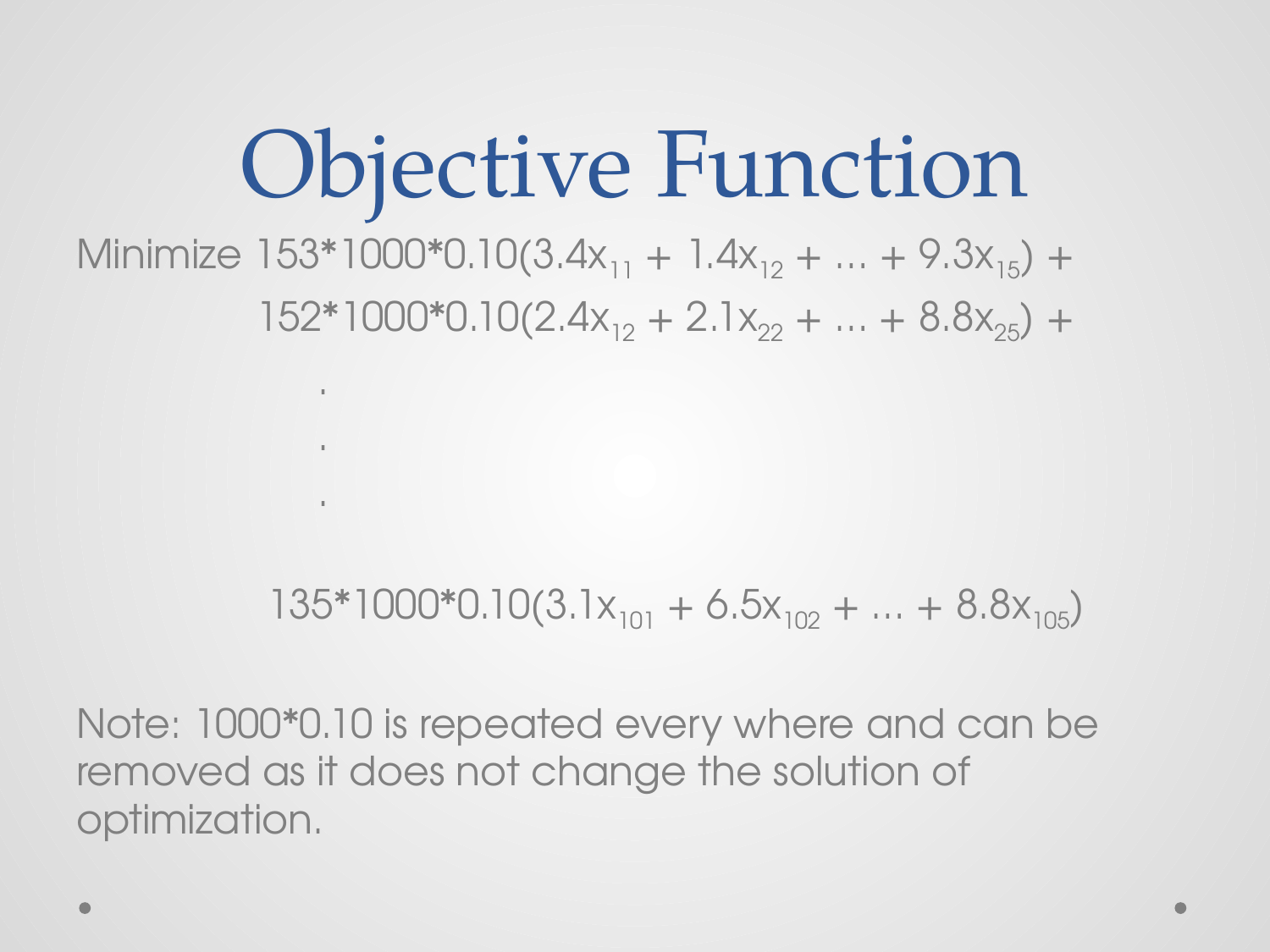

# Objective Function
Minimize 153*1000*0.10(3.4x11 + 1.4x12 + … + 9.3x15) +
                152*1000*0.10(2.4x12 + 2.1x22 + … + 8.8x25) +
		.
		.
		.

                 135*1000*0.10(3.1x101 + 6.5x102 + … + 8.8x105)

Note: 1000*0.10 is repeated every where and can be removed as it does not change the solution of optimization.